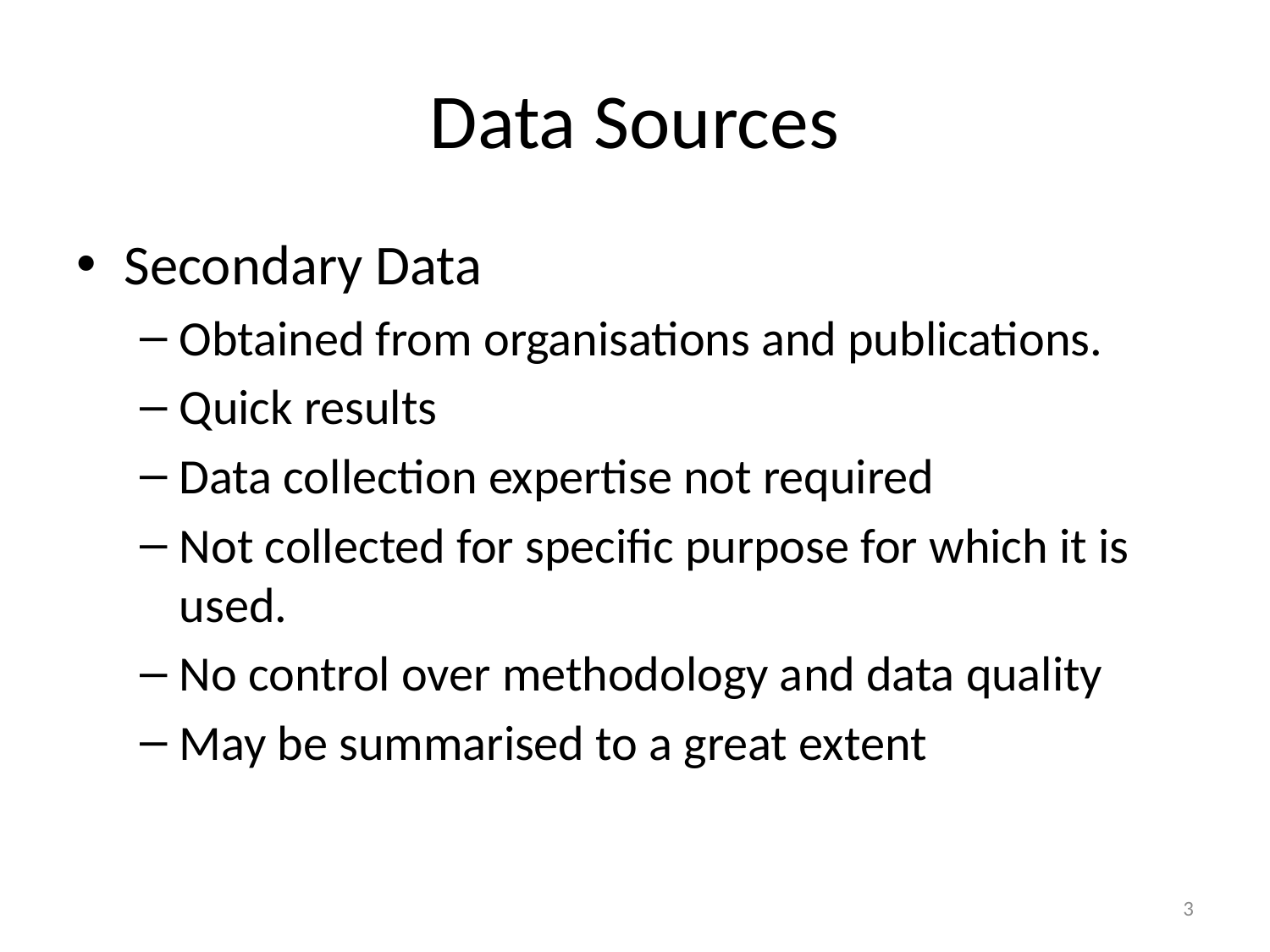

# Data Sources
Secondary Data
Obtained from organisations and publications.
Quick results
Data collection expertise not required
Not collected for specific purpose for which it is used.
No control over methodology and data quality
May be summarised to a great extent

3